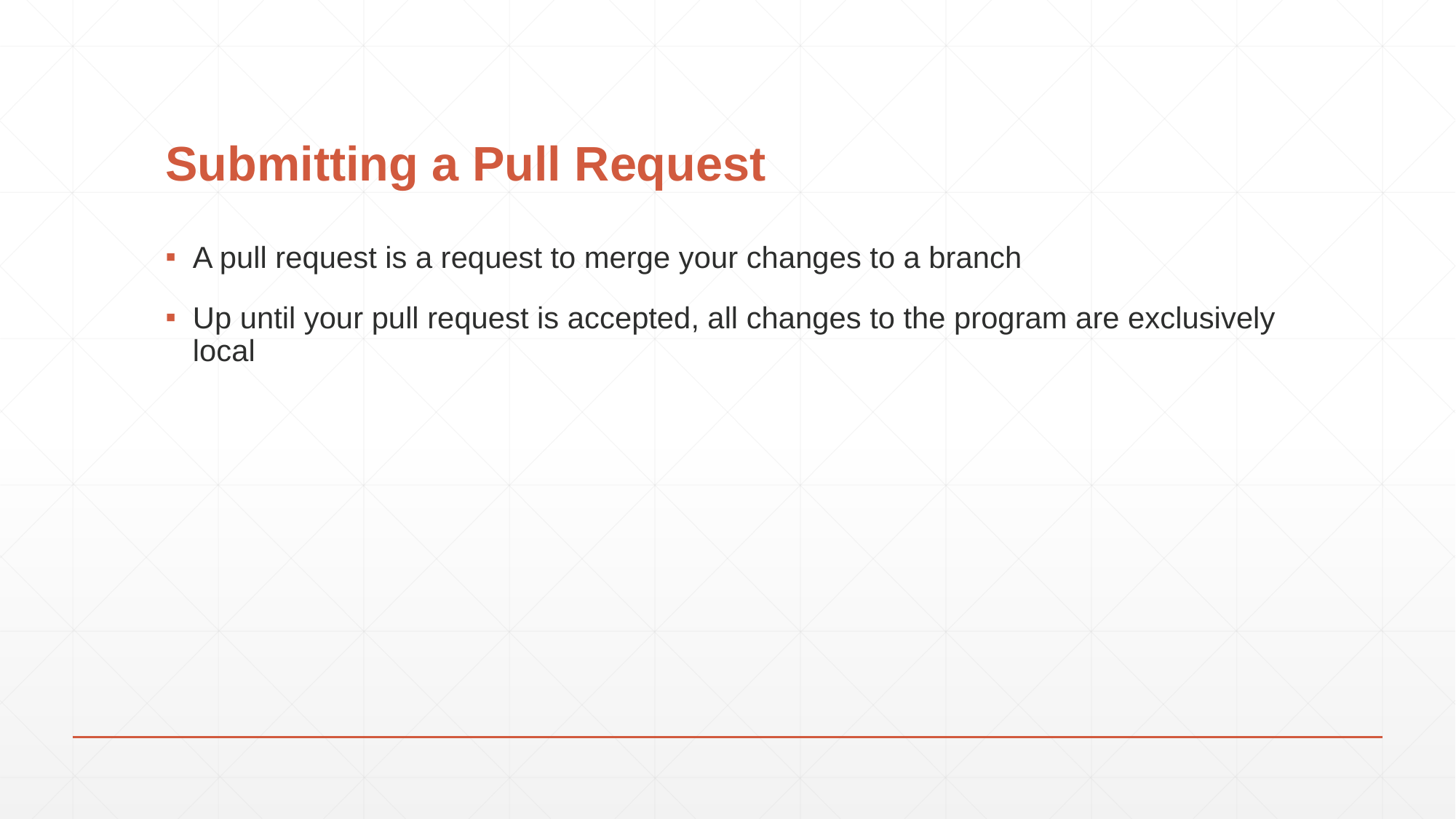

# Submitting a Pull Request
A pull request is a request to merge your changes to a branch
Up until your pull request is accepted, all changes to the program are exclusively local